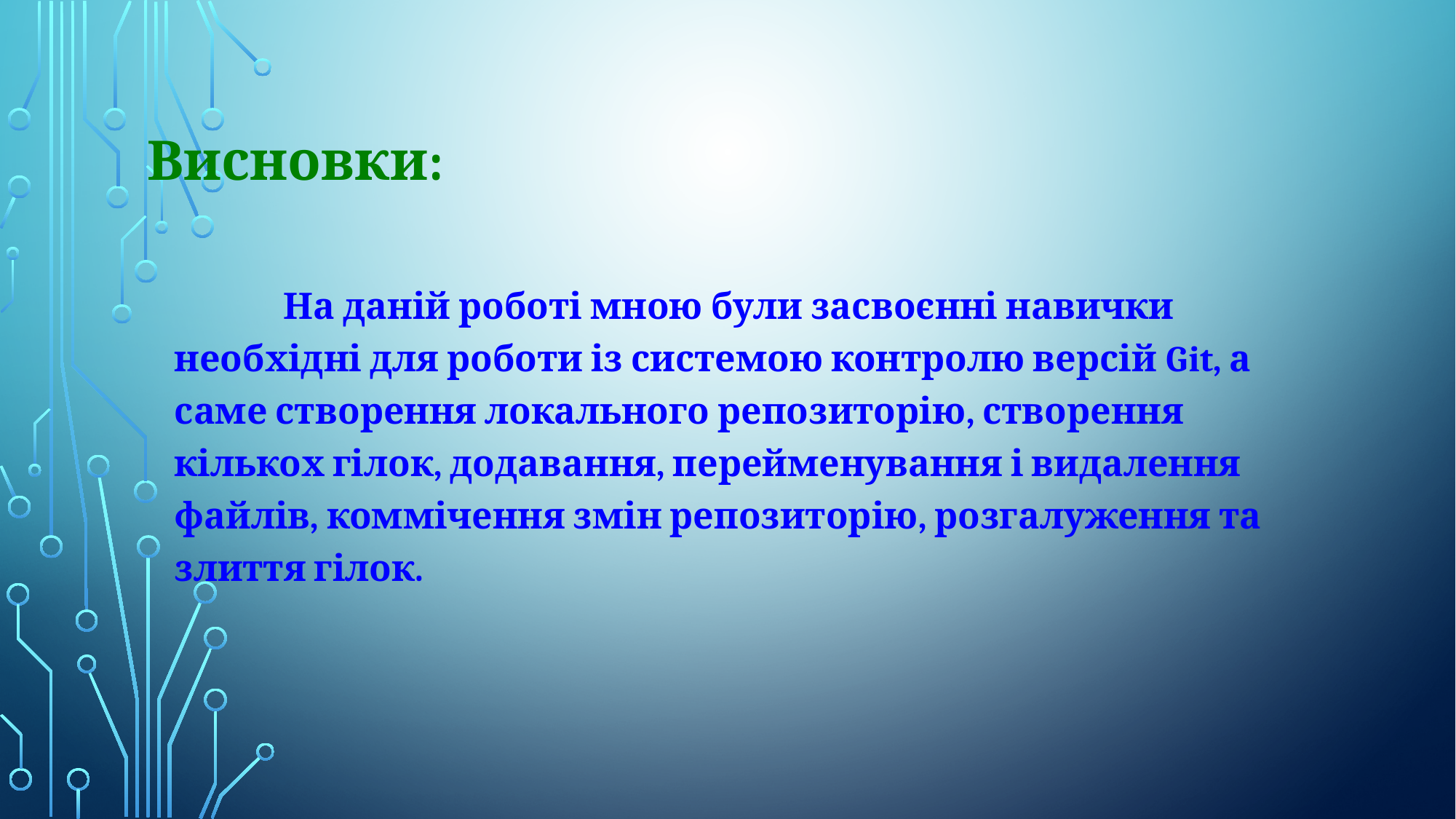

Висновки:
		На даній роботі мною були засвоєнні навички необхідні для роботи із системою контролю версій Git, а саме створення локального репозиторію, створення кількох гілок, додавання, перейменування і видалення файлів, коммічення змін репозиторію, розгалуження та злиття гілок.